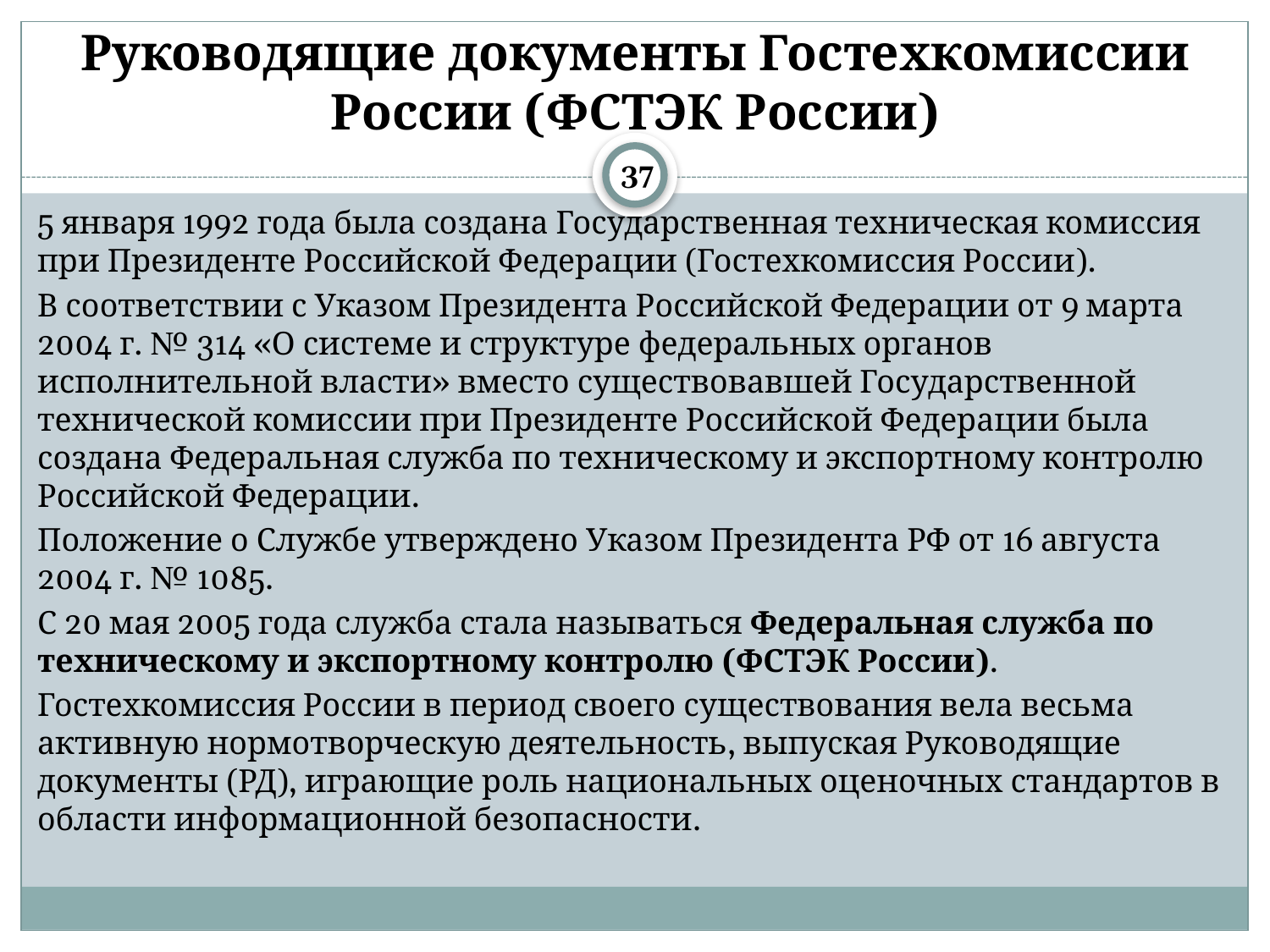

# Руководящие документы Гостехкомиссии России (ФСТЭК России)
37
5 января 1992 года была создана Государственная техническая комиссия при Президенте Российской Федерации (Гостехкомиссия России).
В соответствии с Указом Президента Российской Федерации от 9 марта 2004 г. № 314 «О системе и структуре федеральных органов исполнительной власти» вместо существовавшей Государственной технической комиссии при Президенте Российской Федерации была создана Федеральная служба по техническому и экспортному контролю Российской Федерации.
Положение о Службе утверждено Указом Президента РФ от 16 августа 2004 г. № 1085.
С 20 мая 2005 года служба стала называться Федеральная служба по техническому и экспортному контролю (ФСТЭК России).
Гостехкомиссия России в период своего существования вела весьма активную нормотворческую деятельность, выпуская Руководящие документы (РД), играющие роль национальных оценочных стандартов в области информационной безопасности.